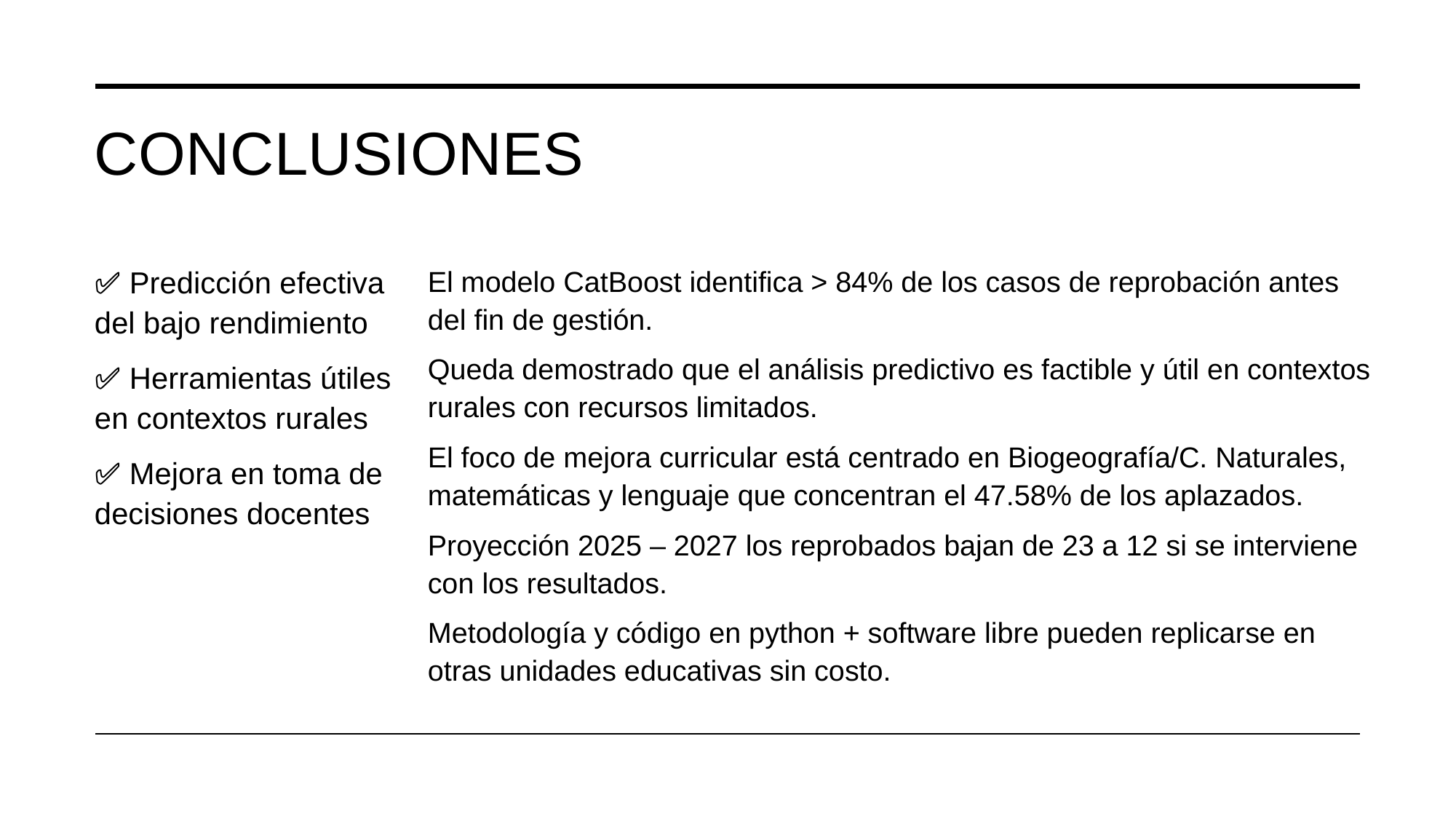

# Conclusiones
✅ Predicción efectiva del bajo rendimiento
✅ Herramientas útiles en contextos rurales
✅ Mejora en toma de decisiones docentes
El modelo CatBoost identifica > 84% de los casos de reprobación antes del fin de gestión.
Queda demostrado que el análisis predictivo es factible y útil en contextos rurales con recursos limitados.
El foco de mejora curricular está centrado en Biogeografía/C. Naturales, matemáticas y lenguaje que concentran el 47.58% de los aplazados.
Proyección 2025 – 2027 los reprobados bajan de 23 a 12 si se interviene con los resultados.
Metodología y código en python + software libre pueden replicarse en otras unidades educativas sin costo.